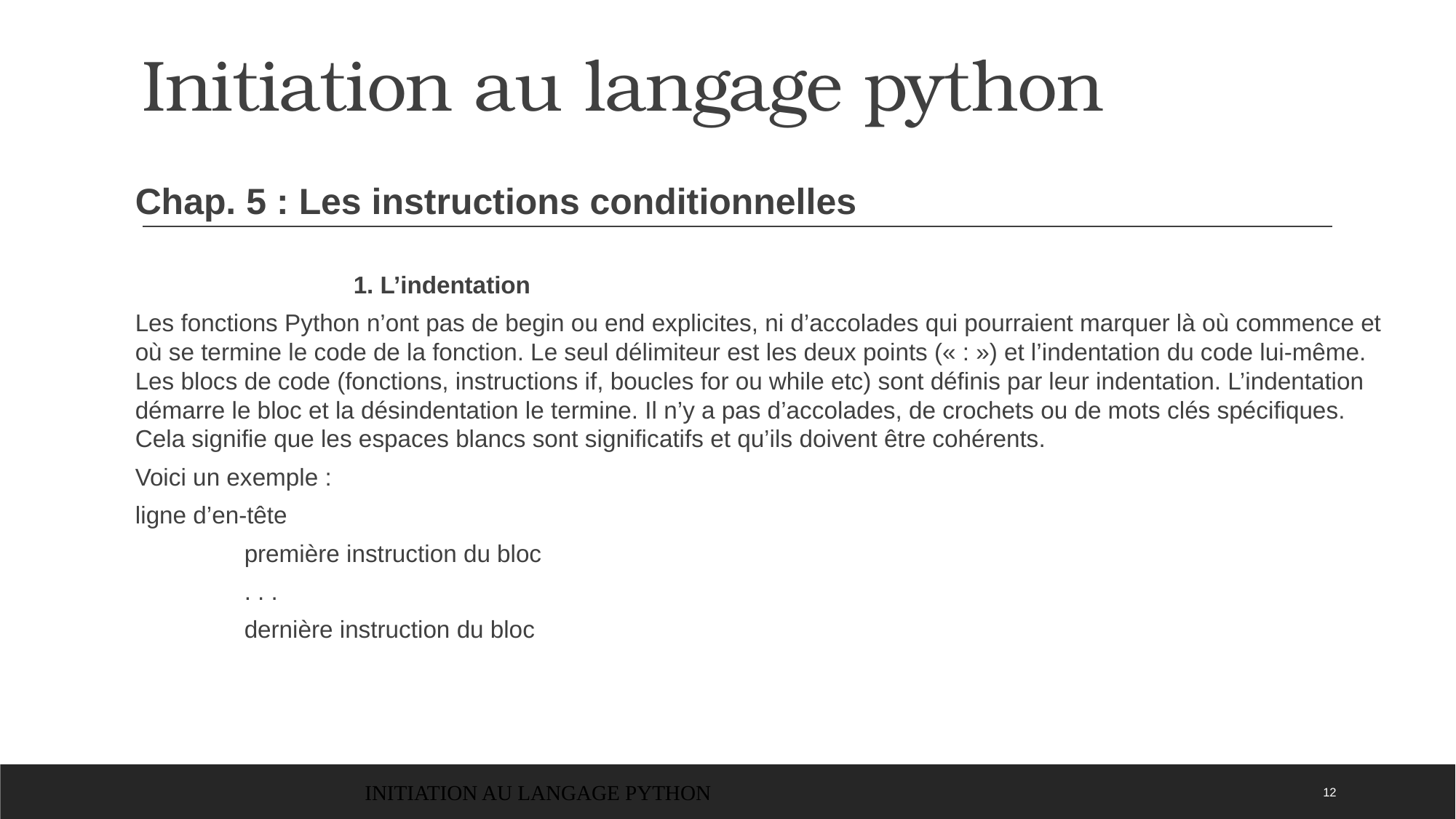

# Initiation au langage python
Chap. 5 : Les instructions conditionnelles

		1. L’indentation
Les fonctions Python n’ont pas de begin ou end explicites, ni d’accolades qui pourraient marquer là où commence et où se termine le code de la fonction. Le seul délimiteur est les deux points (« : ») et l’indentation du code lui-même. Les blocs de code (fonctions, instructions if, boucles for ou while etc) sont définis par leur indentation. L’indentation démarre le bloc et la désindentation le termine. Il n’y a pas d’accolades, de crochets ou de mots clés spécifiques. Cela signifie que les espaces blancs sont significatifs et qu’ils doivent être cohérents.
Voici un exemple :
ligne d’en-tête
	première instruction du bloc
	. . .
	dernière instruction du bloc
INITIATION AU LANGAGE PYTHON
12